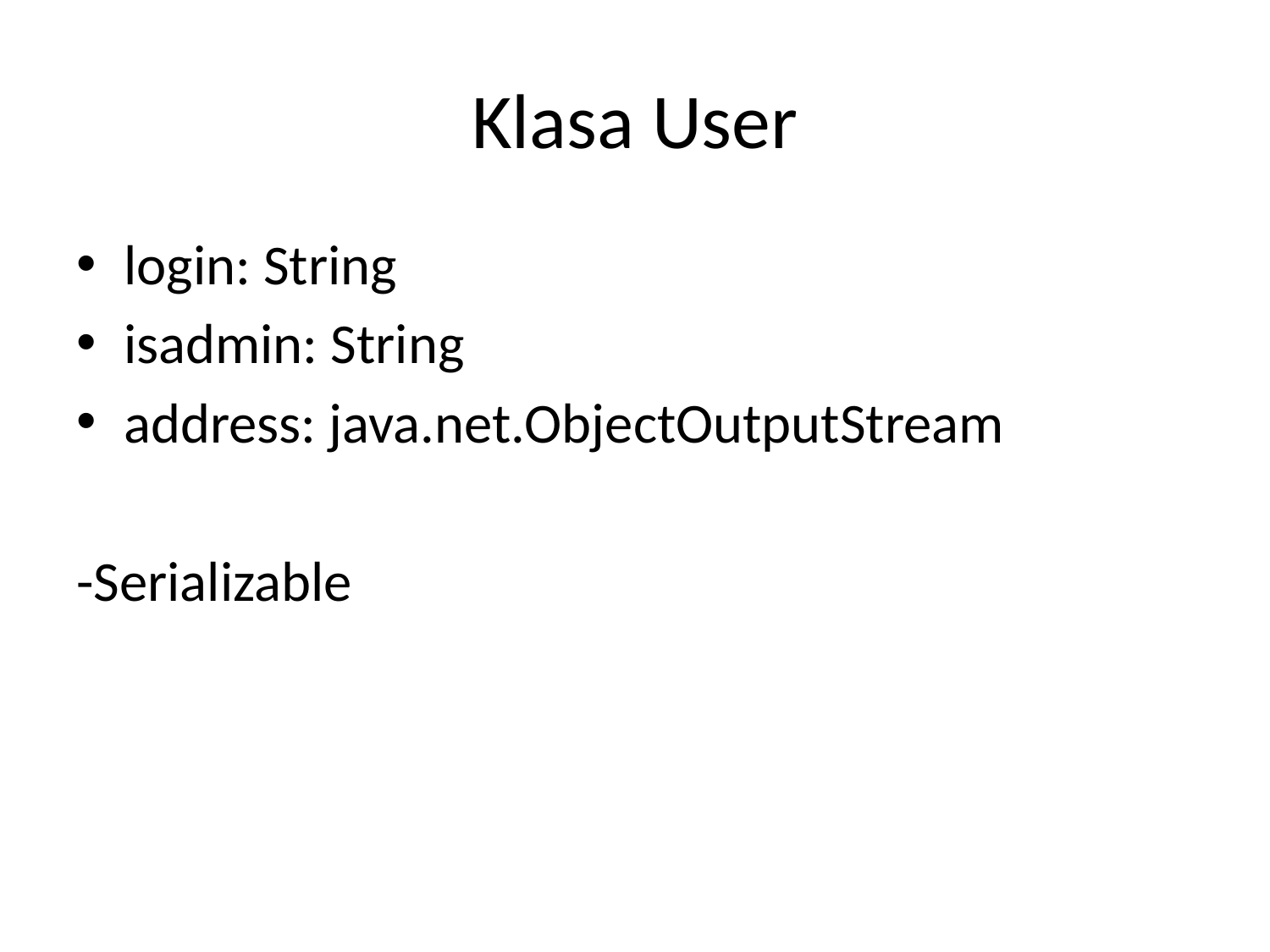

# Klasa User
login: String
isadmin: String
address: java.net.ObjectOutputStream

-Serializable